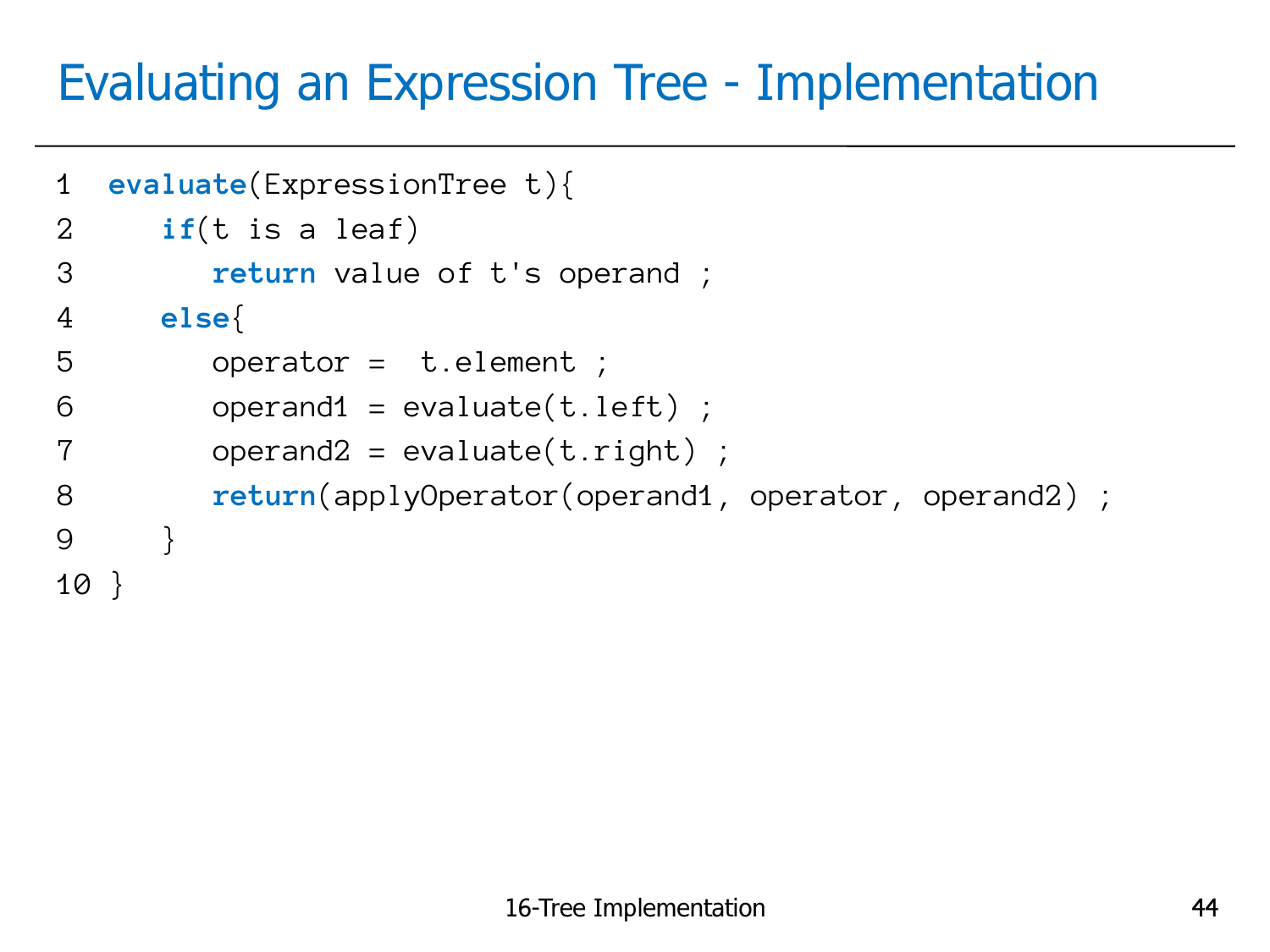

# Evaluating an Expression Tree - Implementation
1  evaluate(ExpressionTree t){
2     if(t is a leaf)
3        return value of t's operand ;
4     else{
5        operator =  t.element ;
6        operand1 = evaluate(t.left) ;
7        operand2 = evaluate(t.right) ;
8        return(applyOperator(operand1, operator, operand2) ;
9     }
10 }

16-Tree Implementation
44